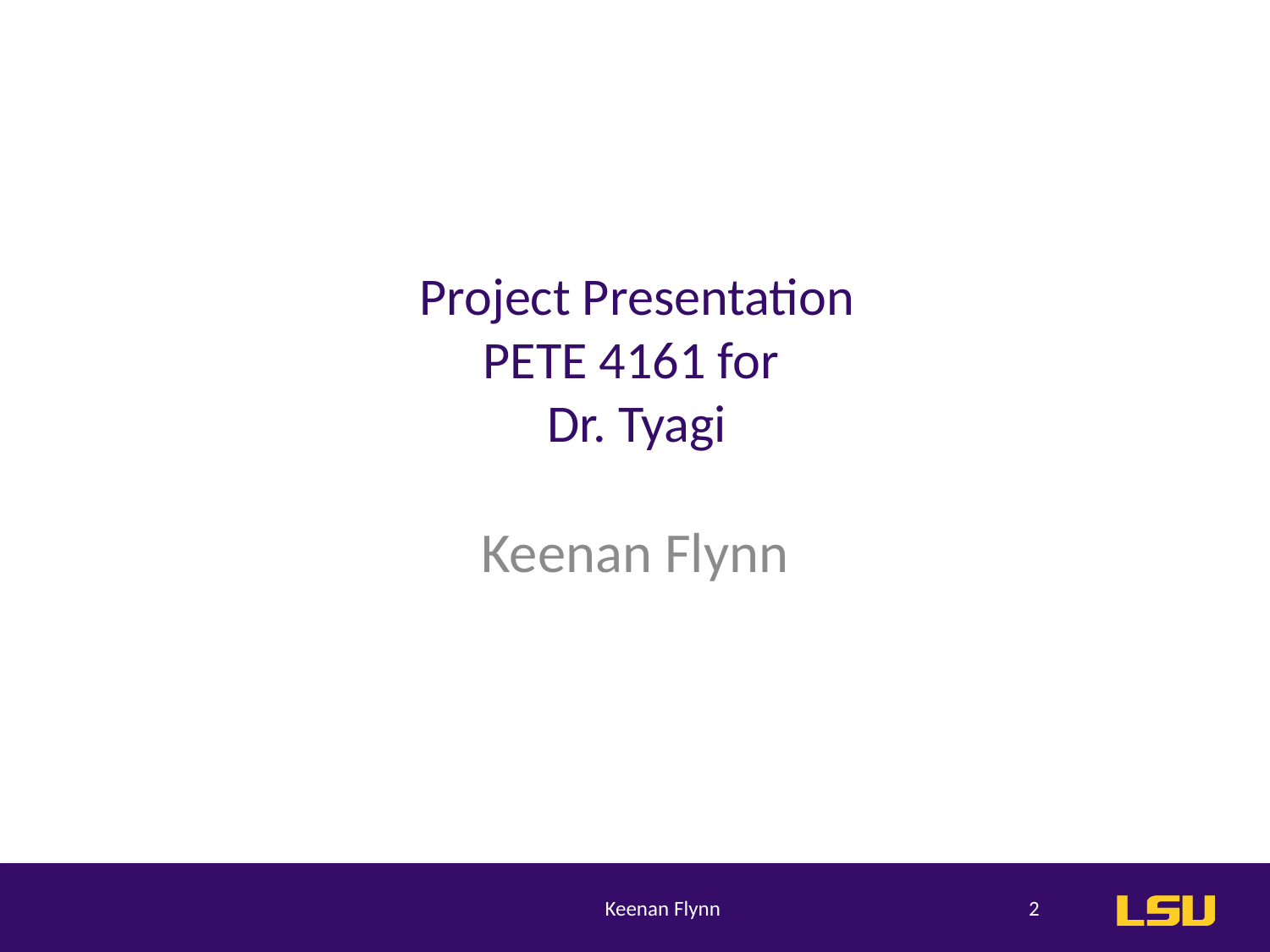

# Project Presentation PETE 4161 for Dr. Tyagi

Keenan Flynn
Keenan Flynn
2